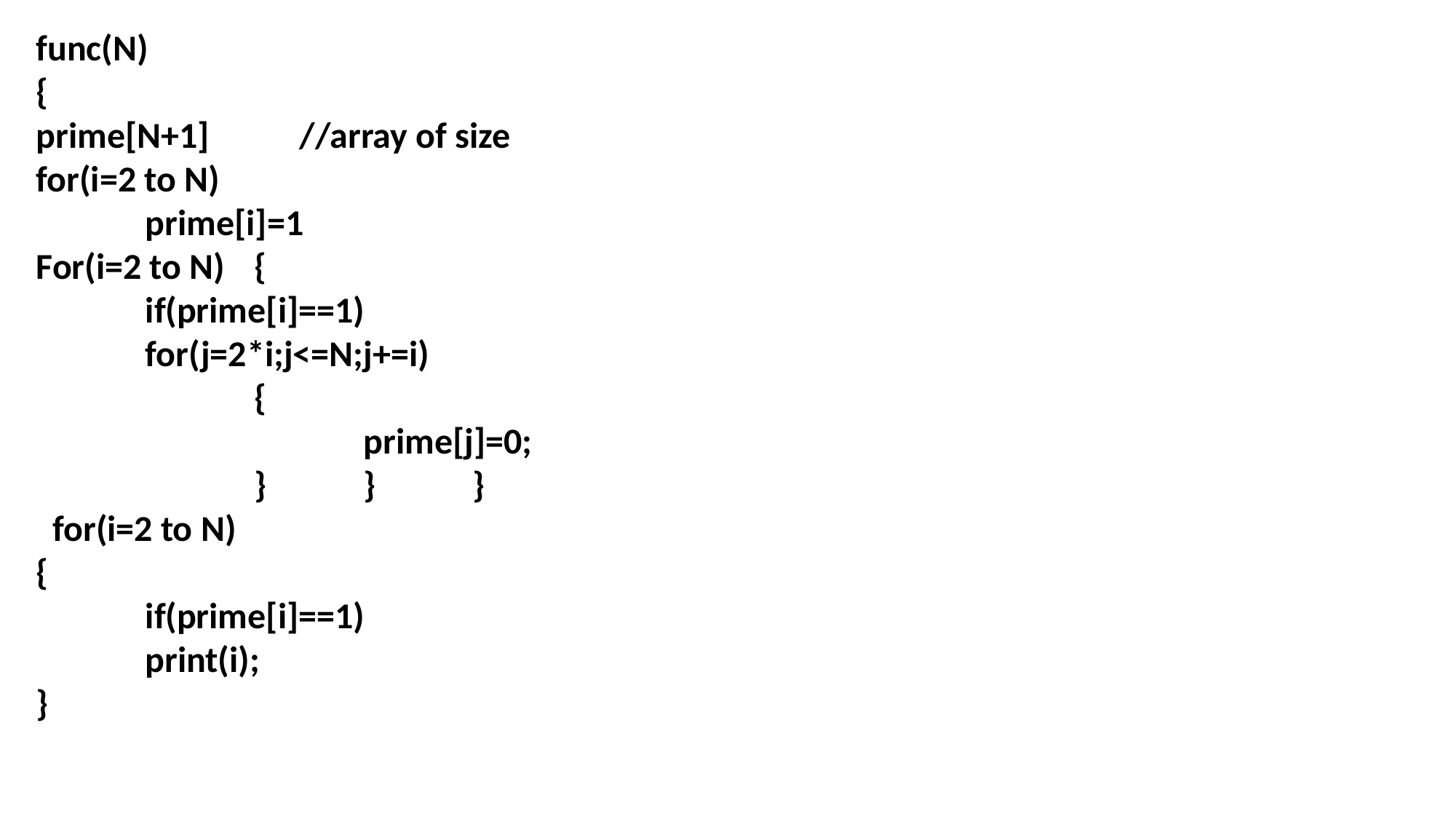

func(N)
{
prime[N+1]           //array of size
for(i=2 to N)
	prime[i]=1
For(i=2 to N)	{
	if(prime[i]==1)
	for(j=2*i;j<=N;j+=i)
		{
			prime[j]=0;
		} 	}	}
  for(i=2 to N)
{
	if(prime[i]==1)
	print(i);
}